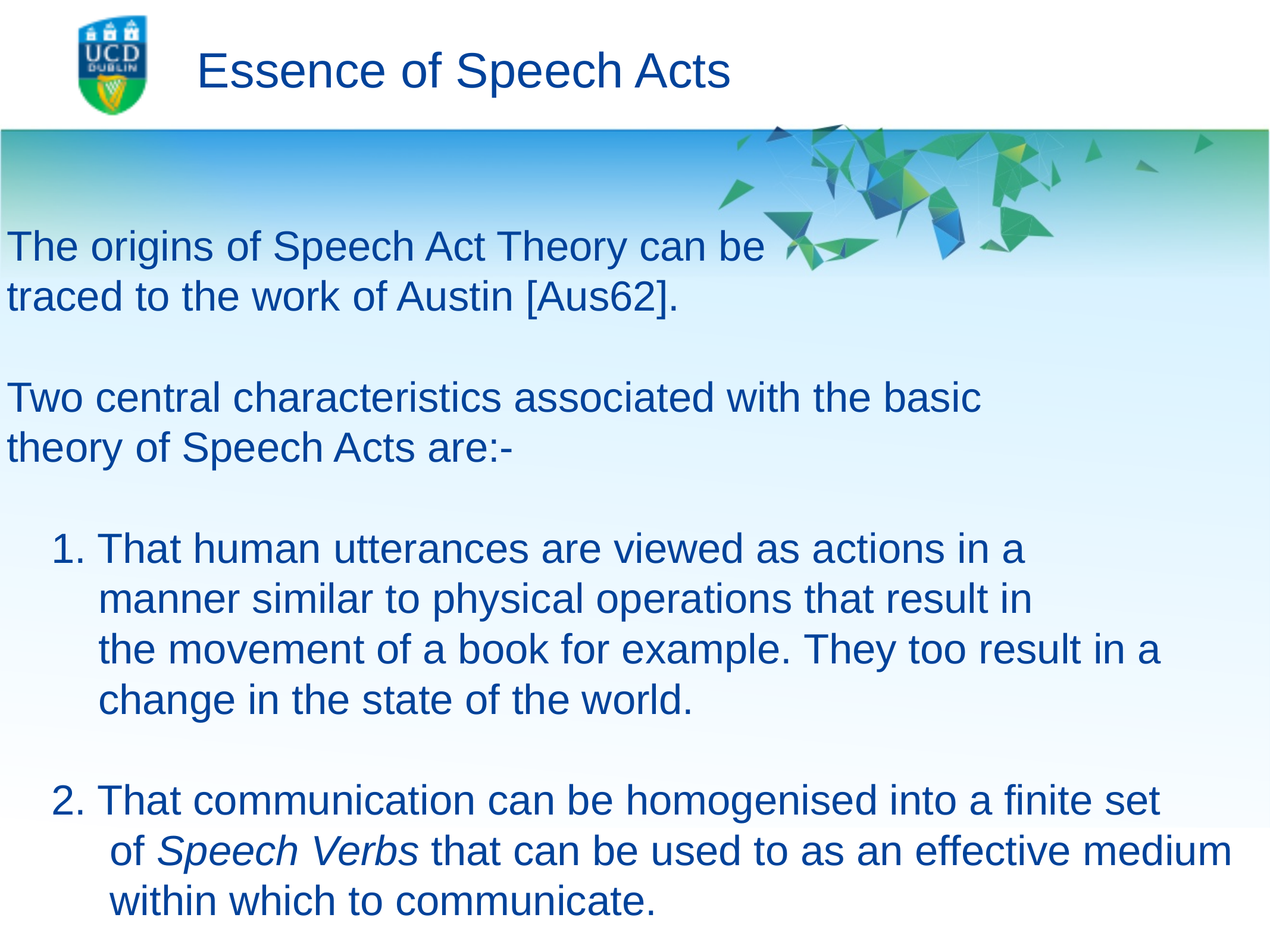

# Essence of Speech Acts
The origins of Speech Act Theory can be
traced to the work of Austin [Aus62].

Two central characteristics associated with the basic
theory of Speech Acts are:-

1. That human utterances are viewed as actions in a
    manner similar to physical operations that result in
    the movement of a book for example. They too result in a
    change in the state of the world.

2. That communication can be homogenised into a finite set
     of Speech Verbs that can be used to as an effective medium
     within which to communicate.